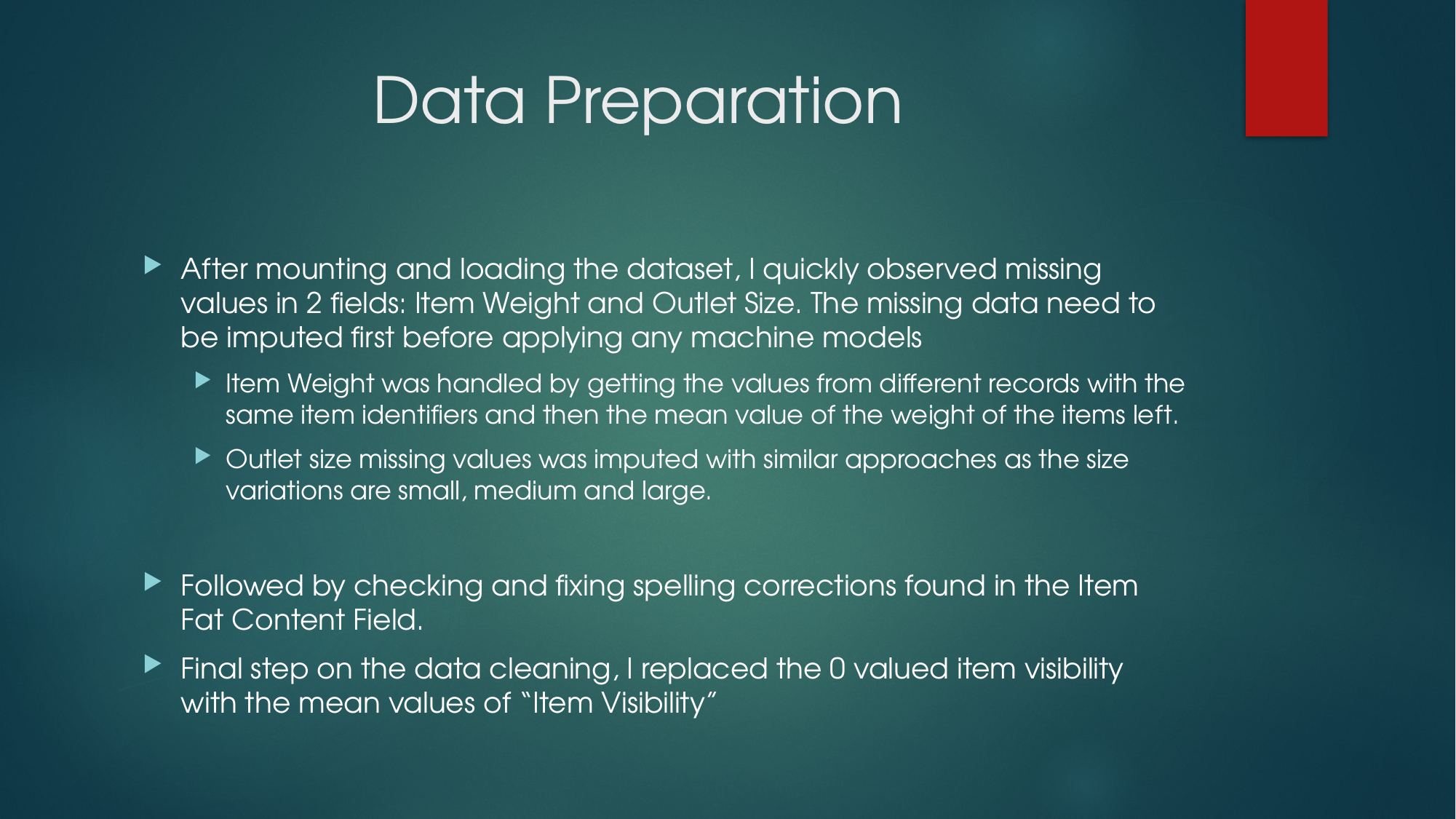

# Data Preparation
After mounting and loading the dataset, I quickly observed missing values in 2 fields: Item Weight and Outlet Size. The missing data need to be imputed first before applying any machine models
Item Weight was handled by getting the values from different records with the same item identifiers and then the mean value of the weight of the items left.
Outlet size missing values was imputed with similar approaches as the size variations are small, medium and large.

Followed by checking and fixing spelling corrections found in the Item Fat Content Field.
Final step on the data cleaning, I replaced the 0 valued item visibility with the mean values of “Item Visibility”